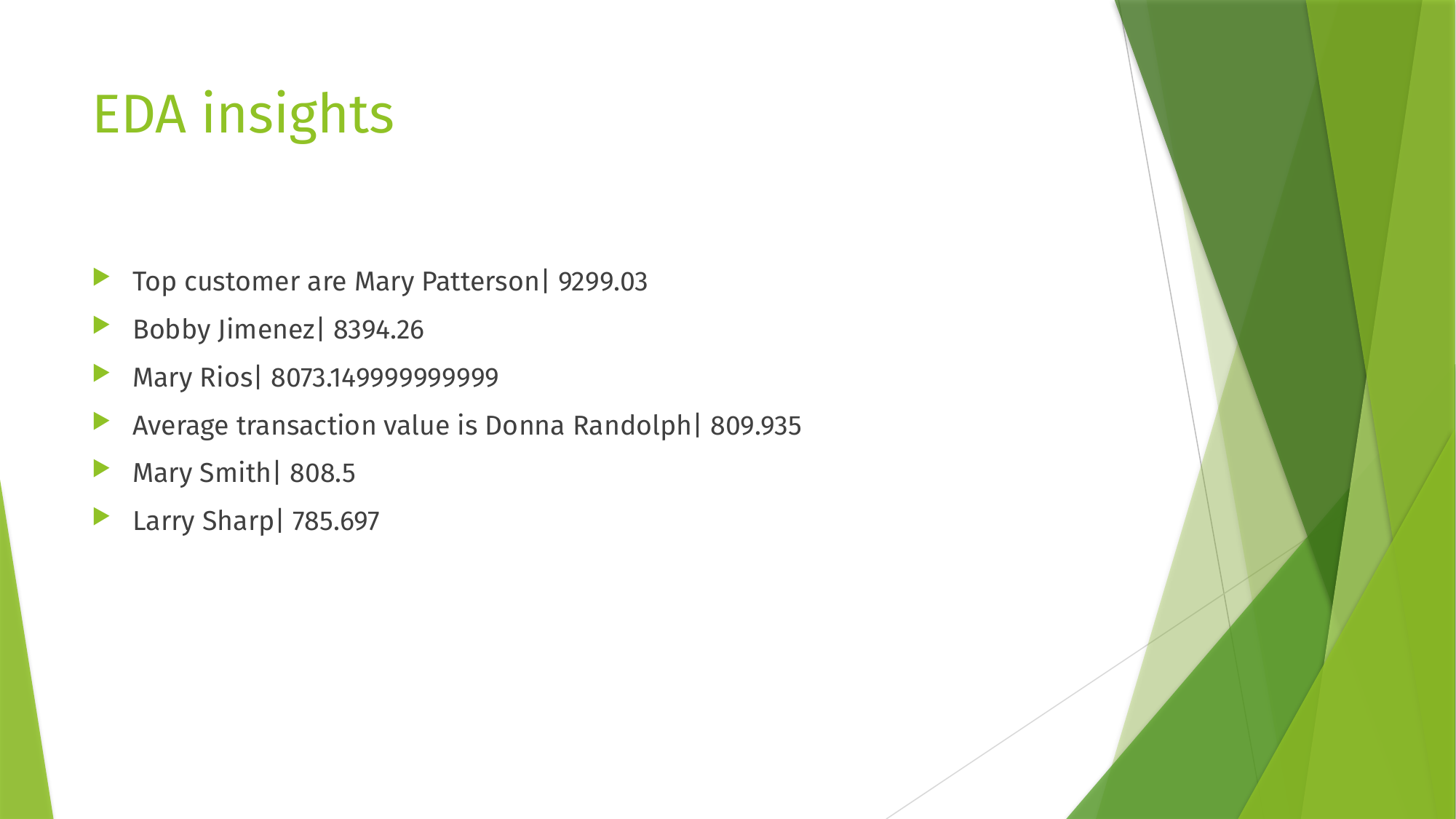

# EDA insights
Top customer are Mary Patterson| 9299.03
Bobby Jimenez| 8394.26
Mary Rios| 8073.149999999999
Average transaction value is Donna Randolph| 809.935
Mary Smith| 808.5
Larry Sharp| 785.697